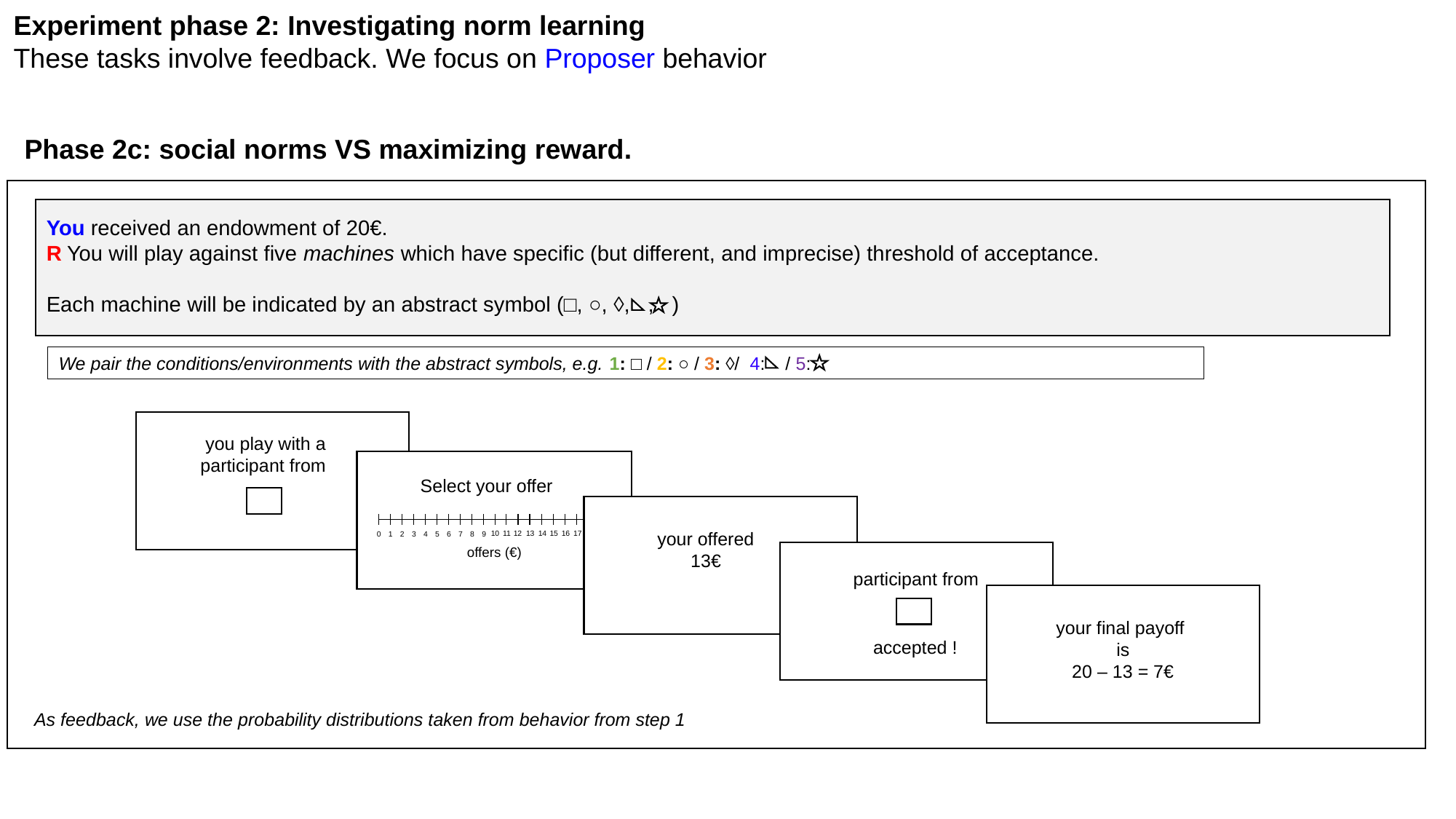

Experiment phase 2: Investigating norm learning
These tasks involve feedback. We focus on Proposer behavior
Phase 2c: social norms VS maximizing reward.

You received an endowment of 20€.
R You will play against five machines which have specific (but different, and imprecise) threshold of acceptance.

Each machine will be indicated by an abstract symbol (□, ○, ◊,   ,   )

We pair the conditions/environments with the abstract symbols, e.g. 1: □ / 2: ○ / 3: ◊/  4:    / 5:

you play with a participant from

Select your offer
9
0
1
2
3
4
5
6
7
8
 offers (€)
20
18
19
10
11
12
13
14
15
16
17

your offered
13€

participant from

accepted !

your final payoff
is
20 – 13 = 7€
As feedback, we use the probability distributions taken from behavior from step 1